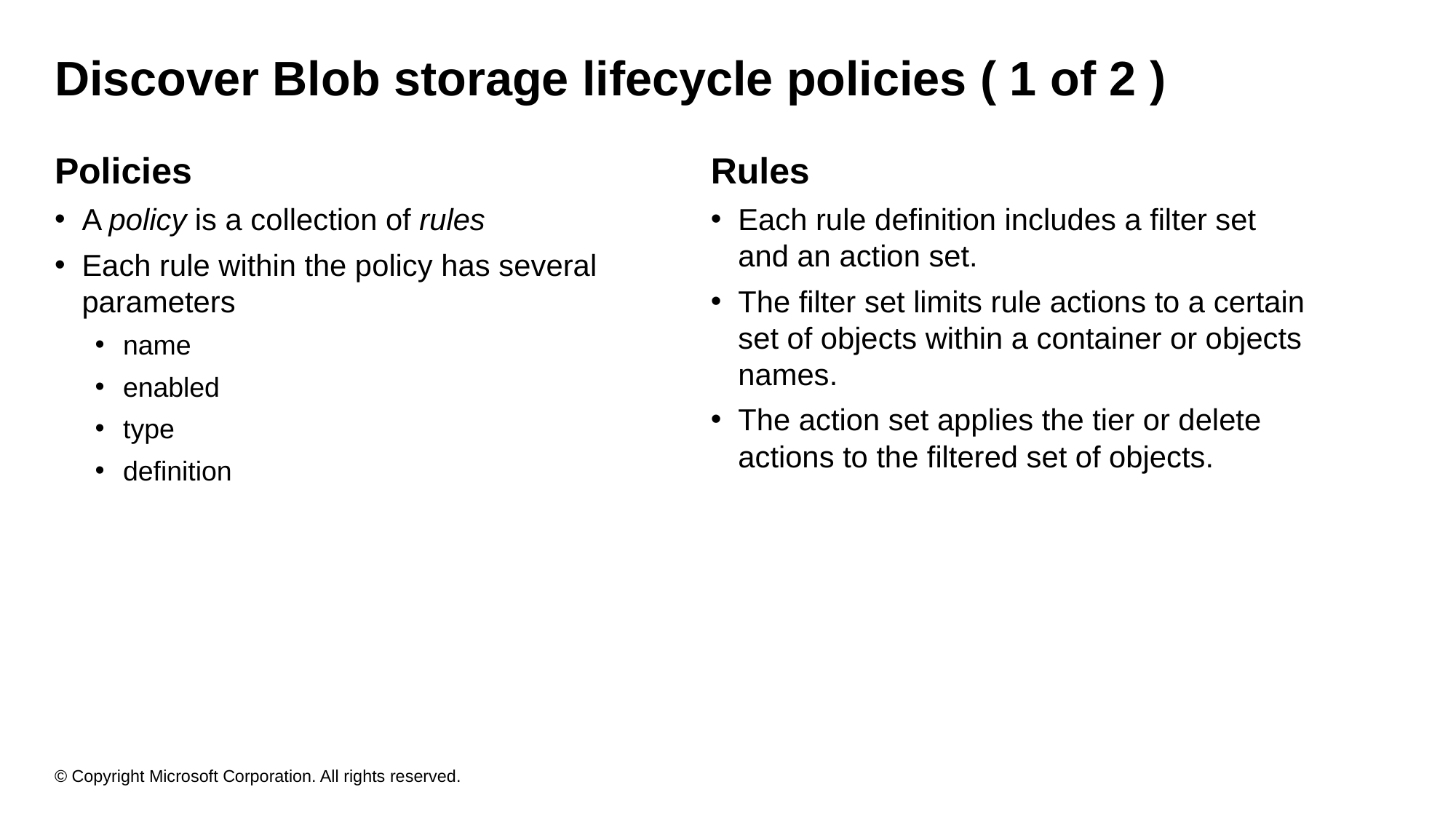

# Discover Blob storage lifecycle policies ( 1 of 2 )
Policies
A policy is a collection of rules
Each rule within the policy has several parameters
name
enabled
type
definition
Rules
Each rule definition includes a filter set and an action set.
The filter set limits rule actions to a certain set of objects within a container or objects names.
The action set applies the tier or delete actions to the filtered set of objects.